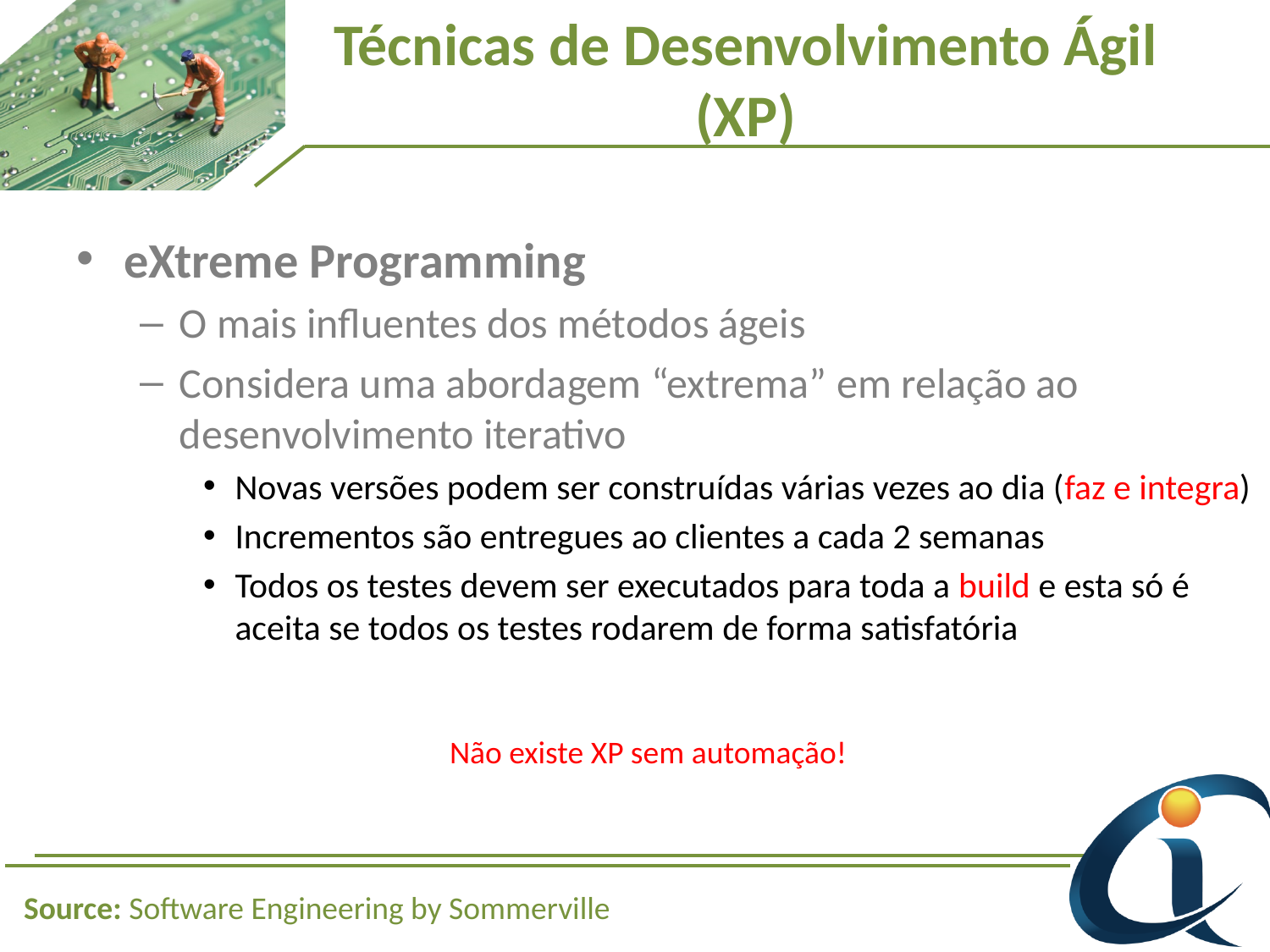

# Técnicas de Desenvolvimento Ágil (XP)
eXtreme Programming
O mais influentes dos métodos ágeis
Considera uma abordagem “extrema” em relação ao desenvolvimento iterativo
Novas versões podem ser construídas várias vezes ao dia (faz e integra)
Incrementos são entregues ao clientes a cada 2 semanas
Todos os testes devem ser executados para toda a build e esta só é aceita se todos os testes rodarem de forma satisfatória

Não existe XP sem automação!